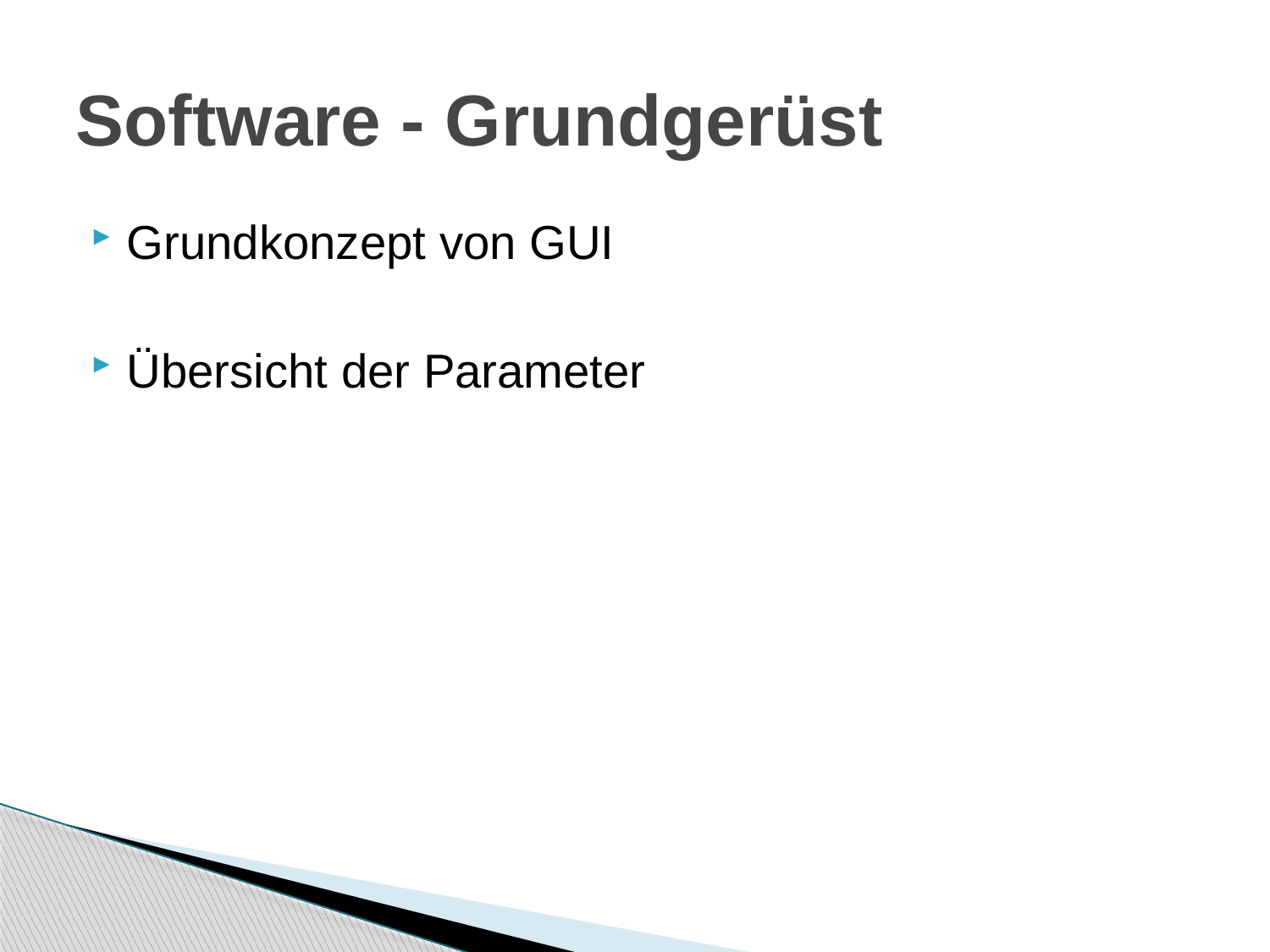

# Software - Grundgerüst
Grundkonzept von GUI

Übersicht der Parameter